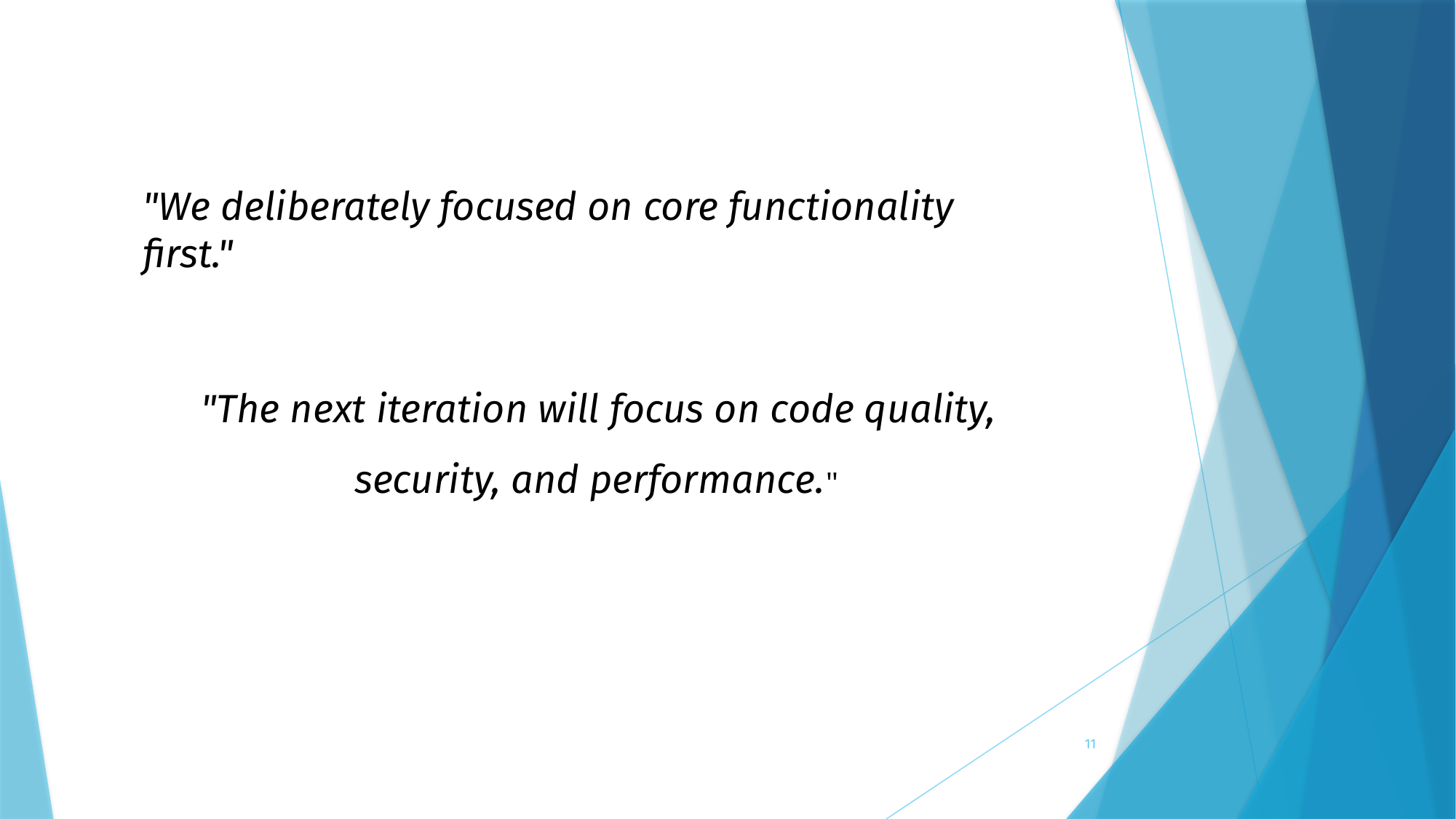

"We deliberately focused on core functionality first."

"The next iteration will focus on code quality, security, and performance."

11